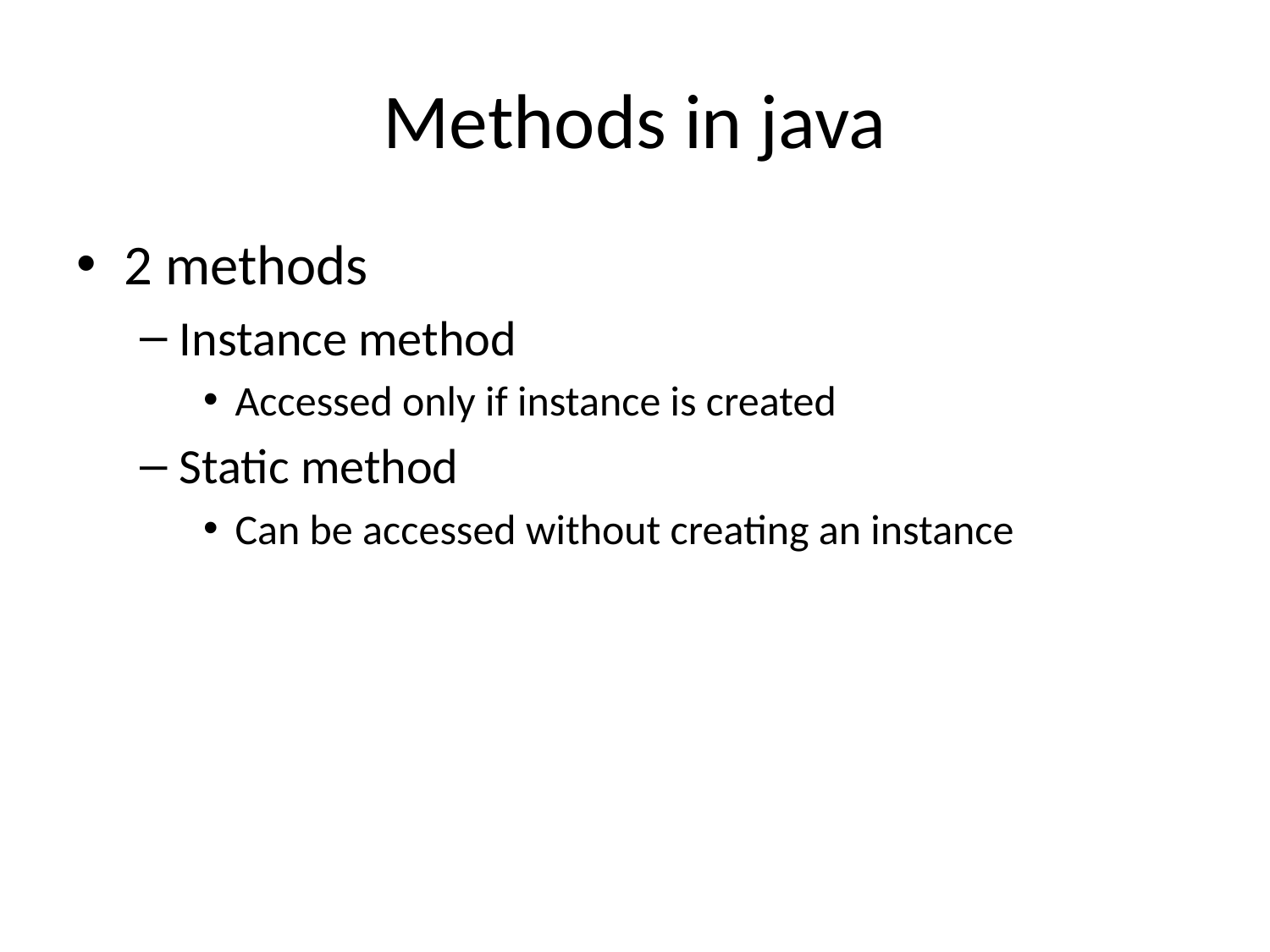

# Methods in java
2 methods
Instance method
Accessed only if instance is created
Static method
Can be accessed without creating an instance